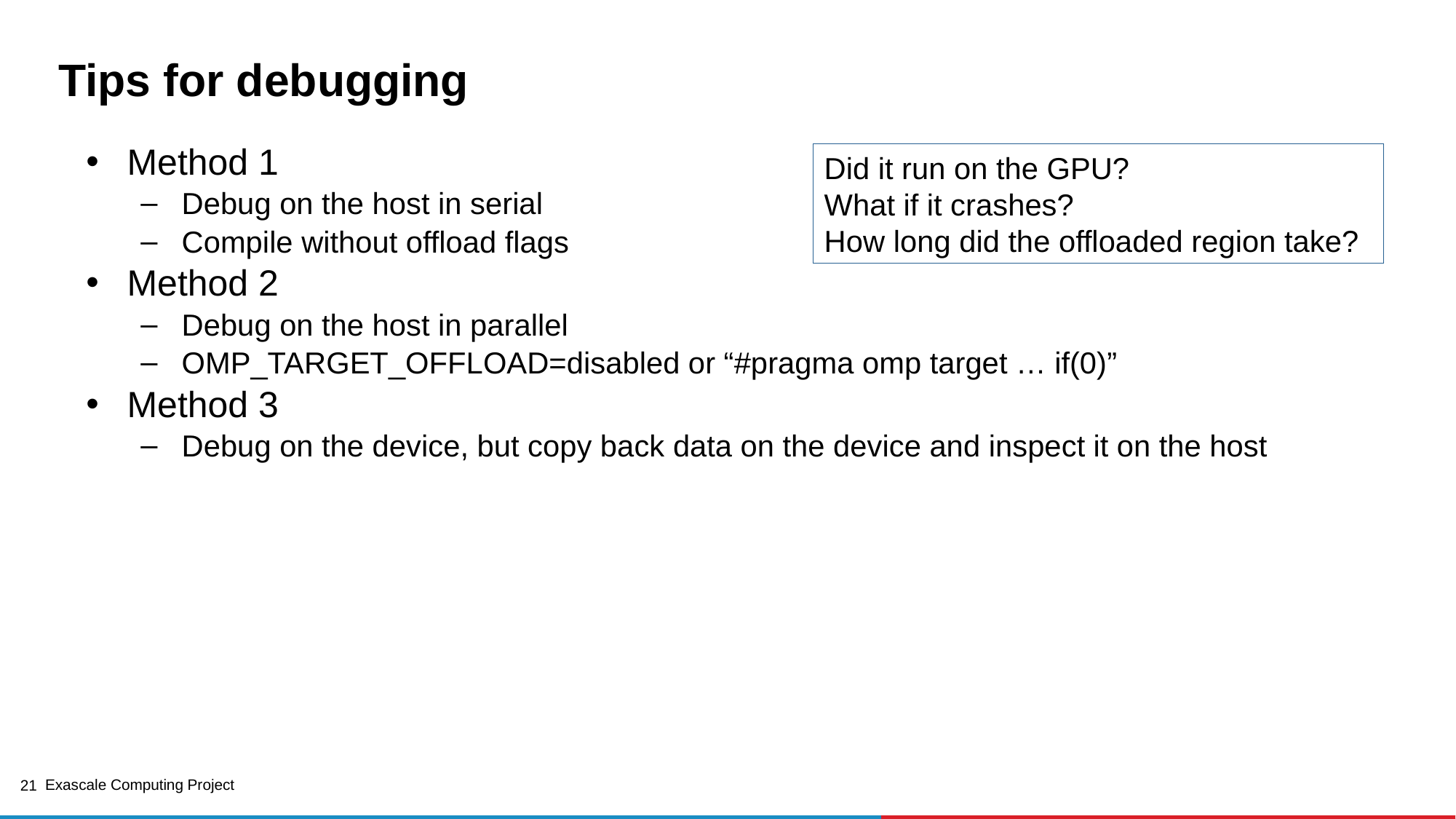

Tips for debugging
Method 1
Debug on the host in serial
Compile without offload flags
Method 2
Debug on the host in parallel
OMP_TARGET_OFFLOAD=disabled or “#pragma omp target … if(0)”
Method 3
Debug on the device, but copy back data on the device and inspect it on the host
Did it run on the GPU?
What if it crashes?
How long did the offloaded region take?